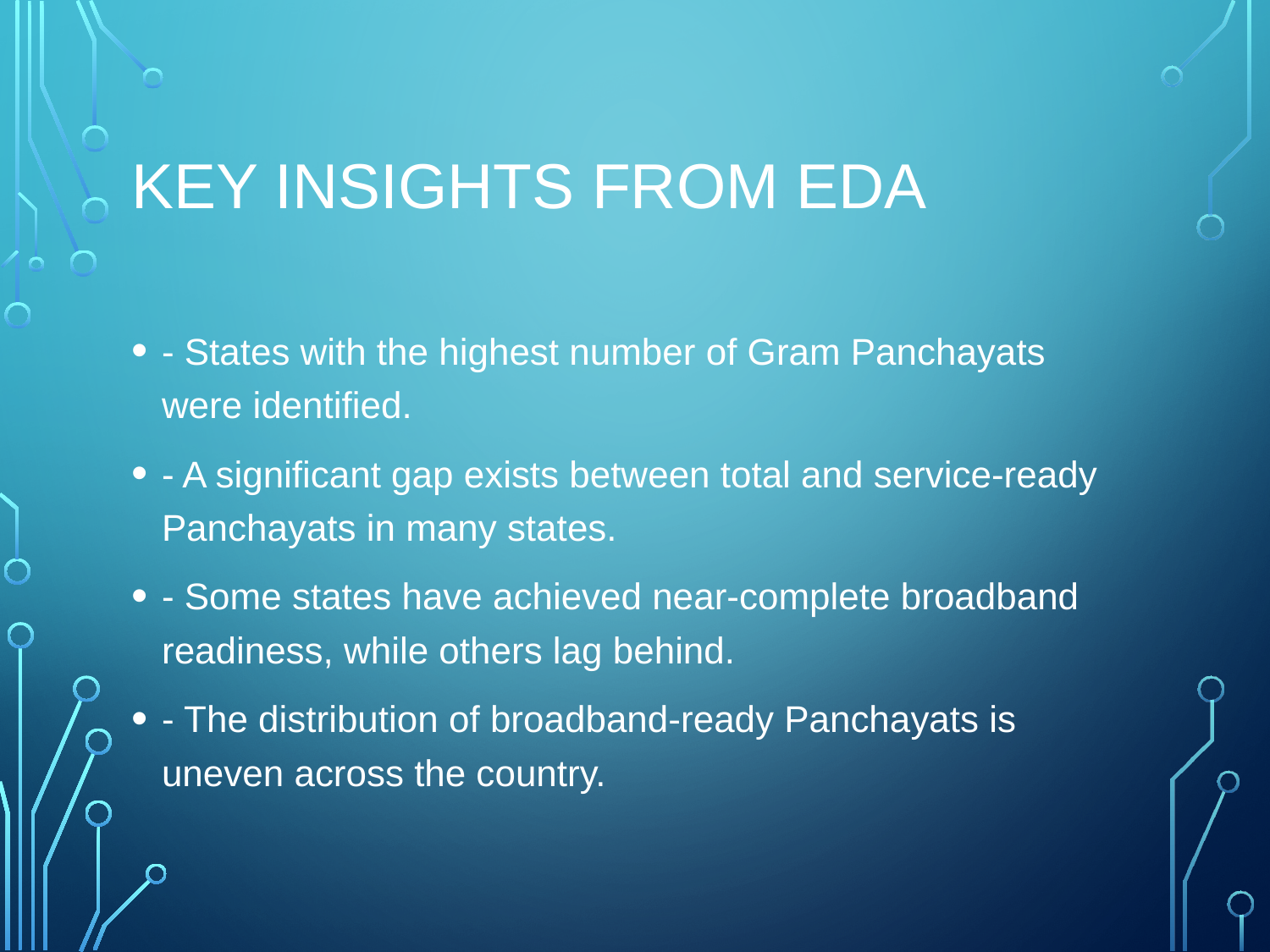

# Key Insights from EDA
- States with the highest number of Gram Panchayats were identified.
- A significant gap exists between total and service-ready Panchayats in many states.
- Some states have achieved near-complete broadband readiness, while others lag behind.
- The distribution of broadband-ready Panchayats is uneven across the country.